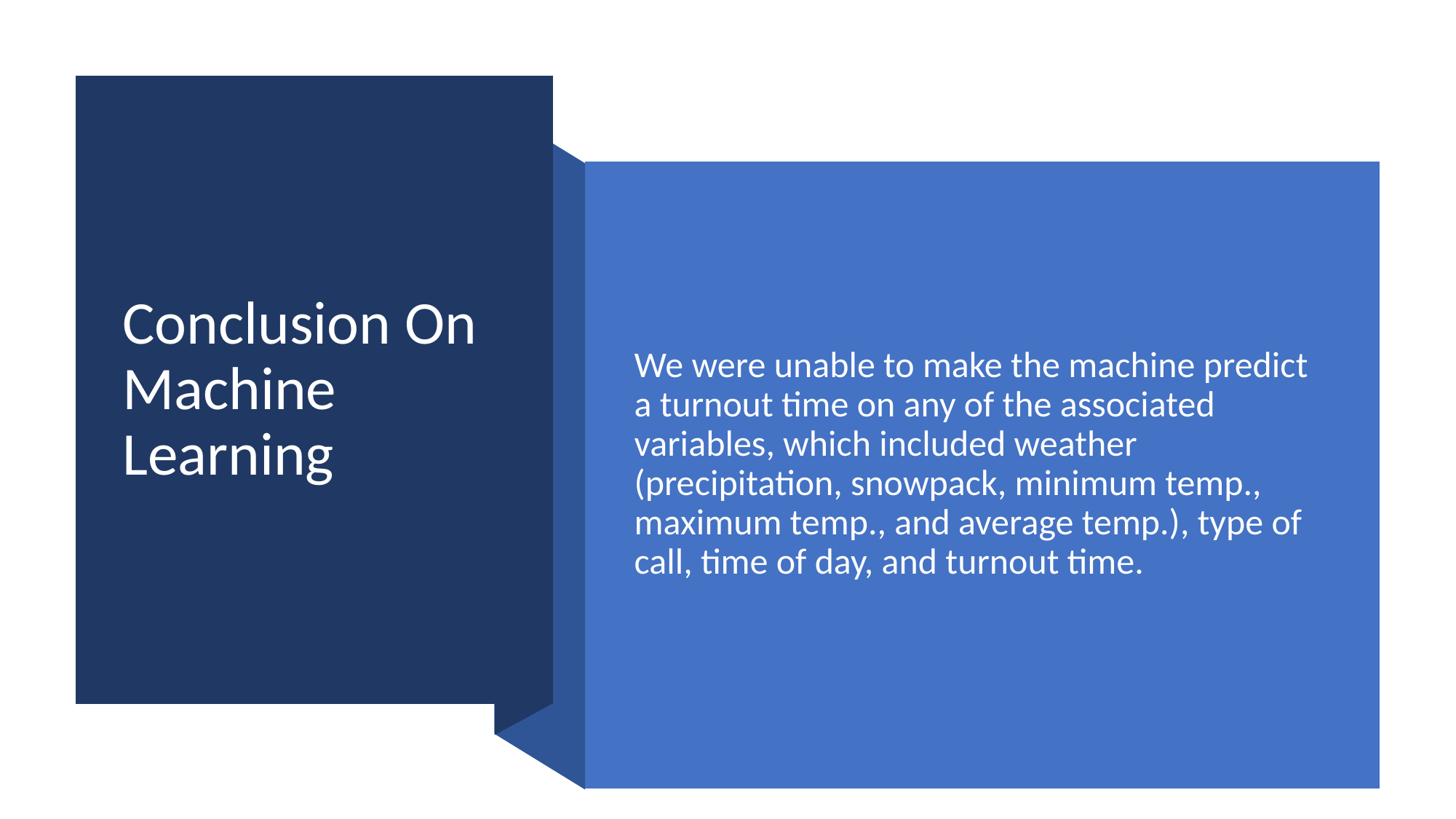

# Conclusion On Machine Learning

We were unable to make the machine predict a turnout time on any of the associated variables, which included weather (precipitation, snowpack, minimum temp., maximum temp., and average temp.), type of call, time of day, and turnout time.